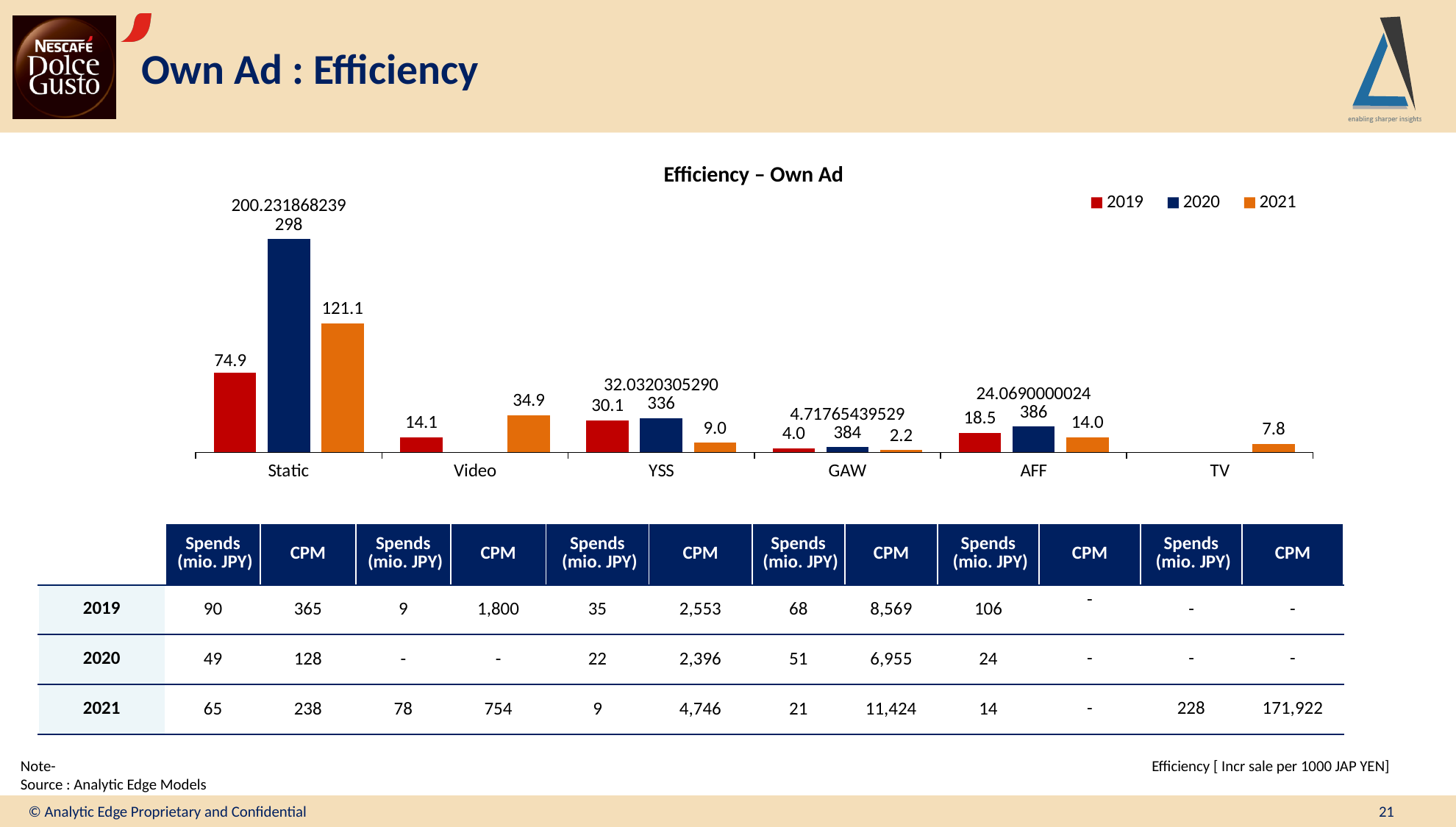

# Own Ad : Efficiency
Efficiency – Own Ad

### Chart

| Category | 2019 | 2020 | 2021 |
|---|---|---|---|
| Static | 74.91414881021385 | 200.23186823929768 | 121.05274336266768 |
| Video | 14.076583672891875 | None | 34.859186633675115 |
| YSS | 30.12779352257465 | 32.03203052903355 | 8.971147638123979 |
| GAW | 3.9885803898420353 | 4.7176543952938355 | 2.18175931365815 |
| AFF | 18.451406273468443 | 24.069000002438592 | 14.04022098141486 |
| TV | None | None | 7.840687256897369 |
|  | Spends (mio. JPY) | CPM | Spends (mio. JPY) | CPM | Spends (mio. JPY) | CPM | Spends (mio. JPY) | CPM | Spends (mio. JPY) | CPM | Spends (mio. JPY) | CPM |
| --- | --- | --- | --- | --- | --- | --- | --- | --- | --- | --- | --- | --- |
| 2019 | 90 | 365 | 9 | 1,800 | 35 | 2,553 | 68 | 8,569 | 106 | - | - | - |
| 2020 | 49 | 128 | - | - | 22 | 2,396 | 51 | 6,955 | 24 | - | - | - |
| 2021 | 65 | 238 | 78 | 754 | 9 | 4,746 | 21 | 11,424 | 14 | - | 228 | 171,922 |
Note-
Source : Analytic Edge Models
Efficiency [ Incr sale per 1000 JAP YEN]
© Analytic Edge Proprietary and Confidential
21